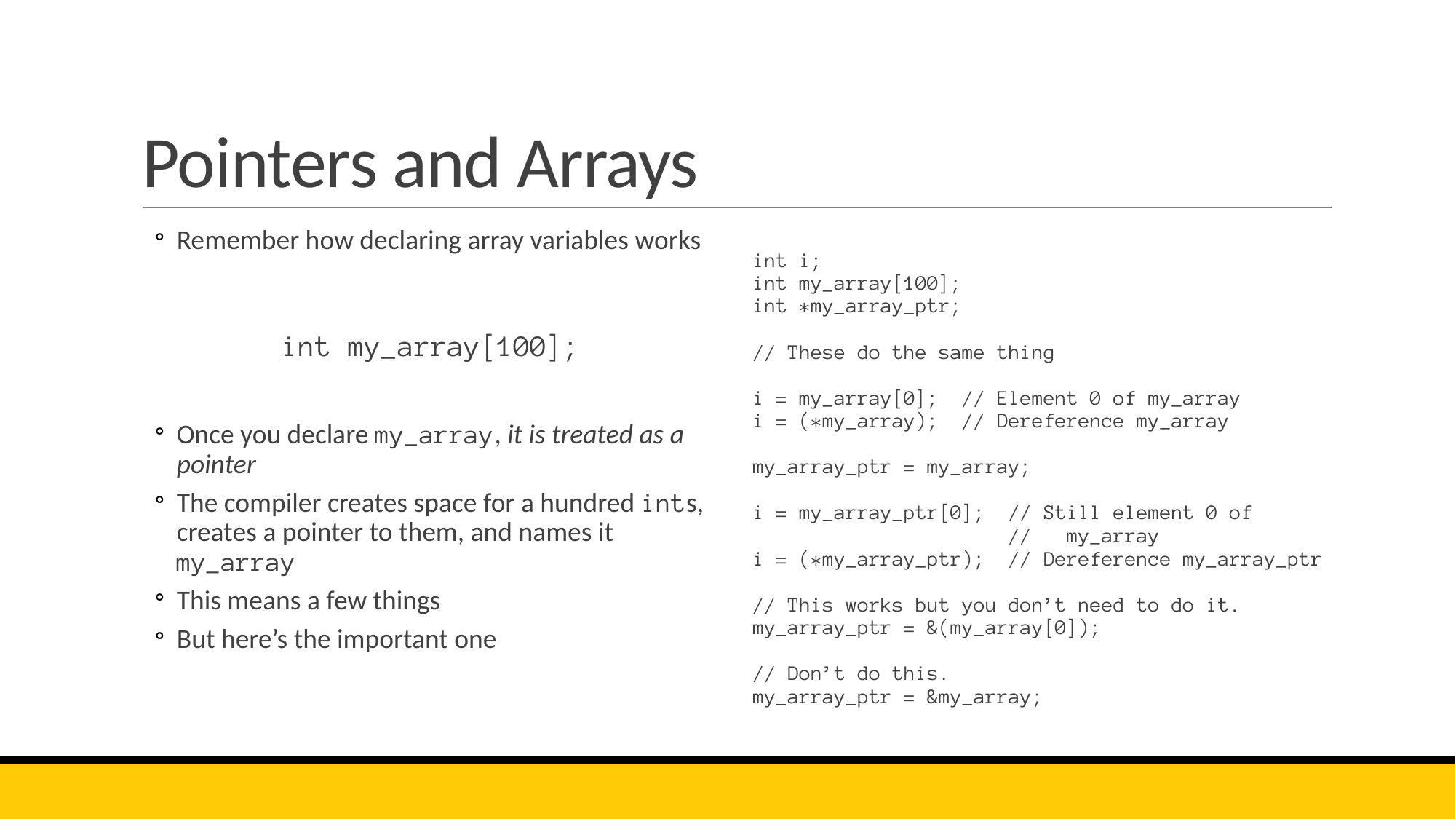

# Pointers and Arrays
Remember how declaring array variables works

int my_array[100];

Once you declare my_array, it is treated as a pointer
The compiler creates space for a hundred ints, creates a pointer to them, and names it my_array
This means a few things
But here’s the important one
int i;
int my_array[100];
int *my_array_ptr;
// These do the same thing
i = my_array[0];  // Element 0 of my_array
i = (*my_array);  // Dereference my_array
my_array_ptr = my_array;
i = my_array_ptr[0];  // Still element 0 of
                      //   my_array
i = (*my_array_ptr);  // Dereference my_array_ptr
// This works but you don’t need to do it.
my_array_ptr = &(my_array[0]);
// Don’t do this.
my_array_ptr = &my_array;